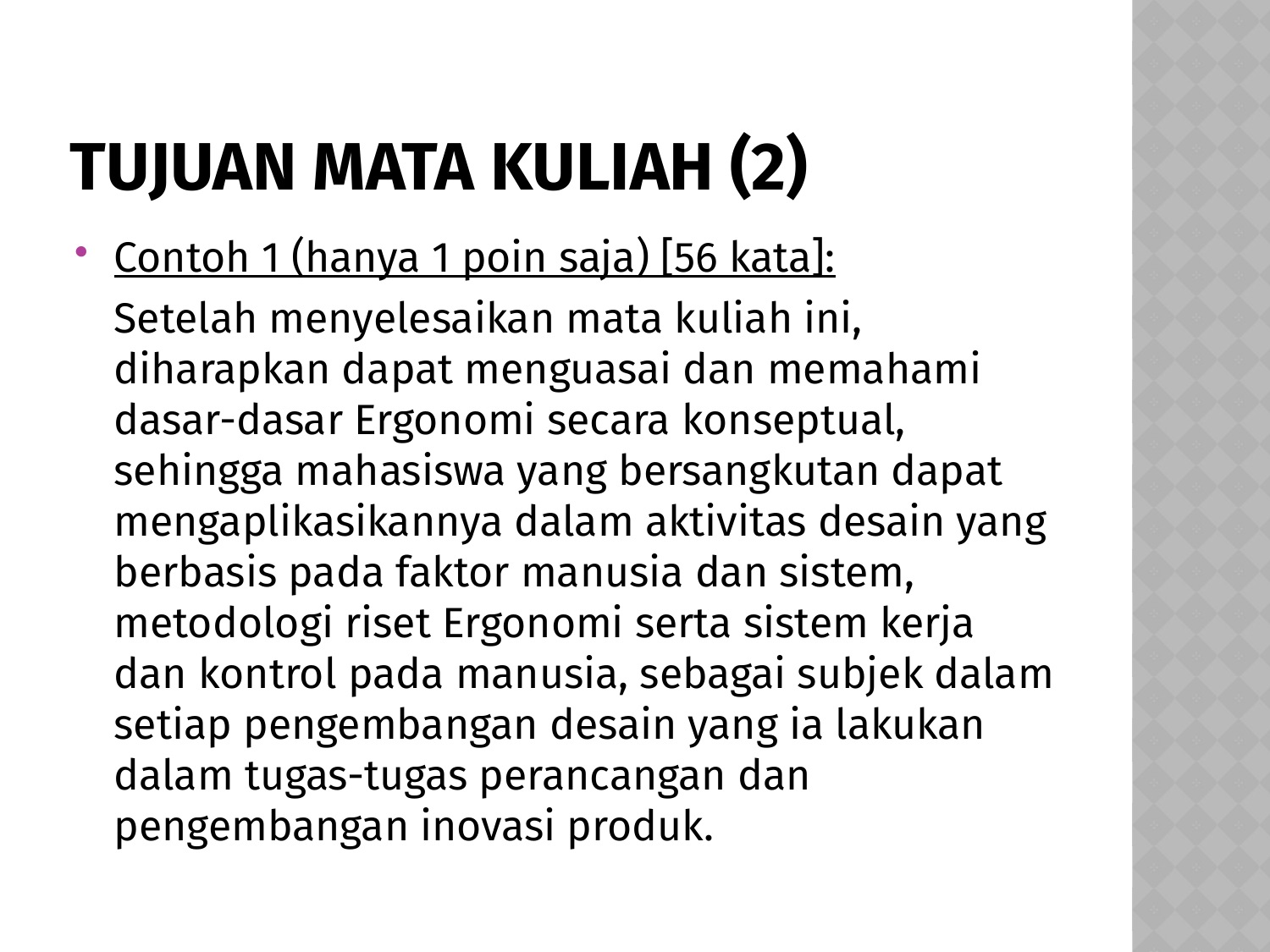

# Tujuan Mata Kuliah (2)
Contoh 1 (hanya 1 poin saja) [56 kata]:
	Setelah menyelesaikan mata kuliah ini, diharapkan dapat menguasai dan memahami dasar-dasar Ergonomi secara konseptual, sehingga mahasiswa yang bersangkutan dapat mengaplikasikannya dalam aktivitas desain yang berbasis pada faktor manusia dan sistem, metodologi riset Ergonomi serta sistem kerja dan kontrol pada manusia, sebagai subjek dalam setiap pengembangan desain yang ia lakukan dalam tugas-tugas perancangan dan pengembangan inovasi produk.